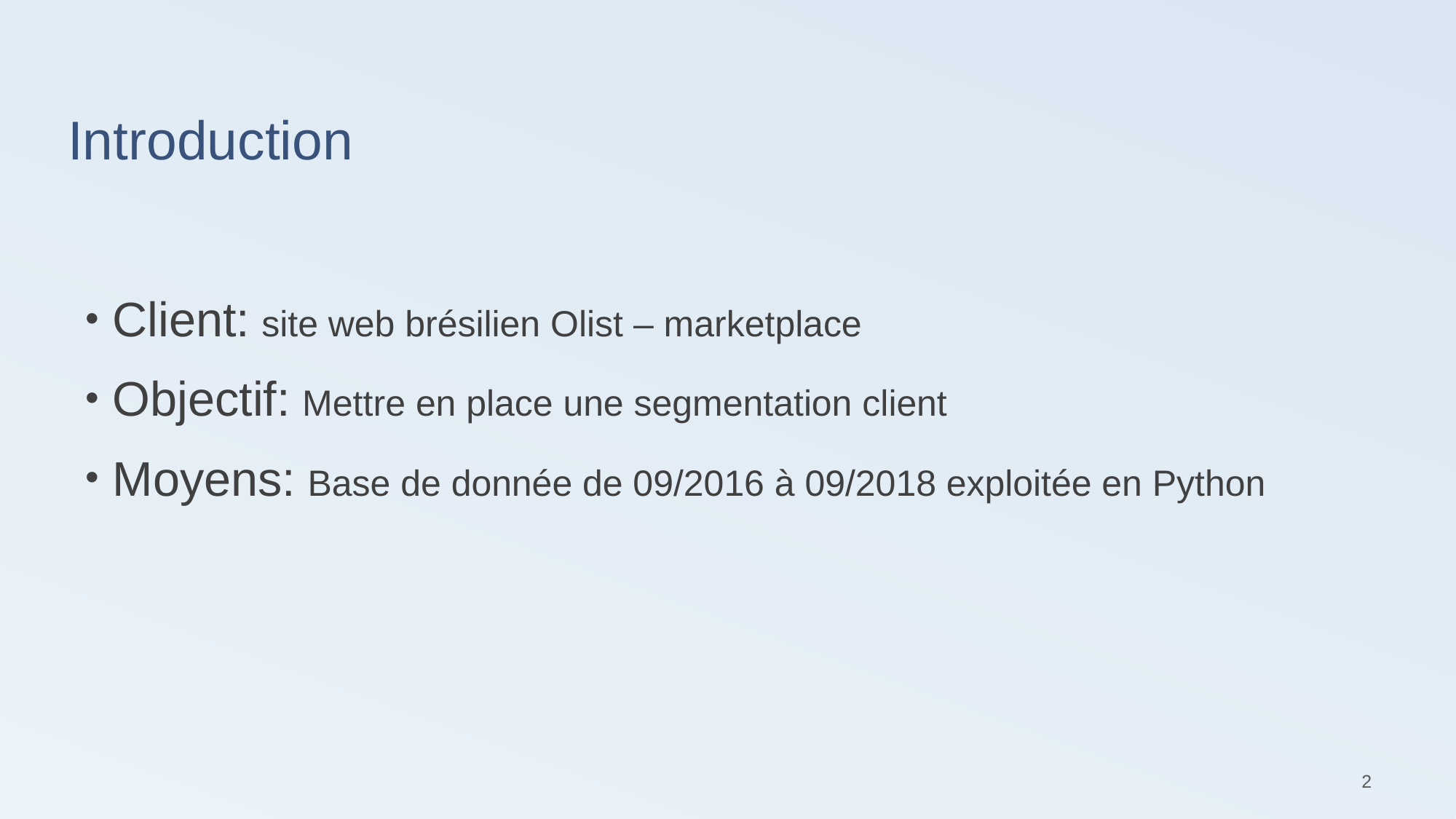

# Introduction
Client: site web brésilien Olist – marketplace
Objectif: Mettre en place une segmentation client
Moyens: Base de donnée de 09/2016 à 09/2018 exploitée en Python
2